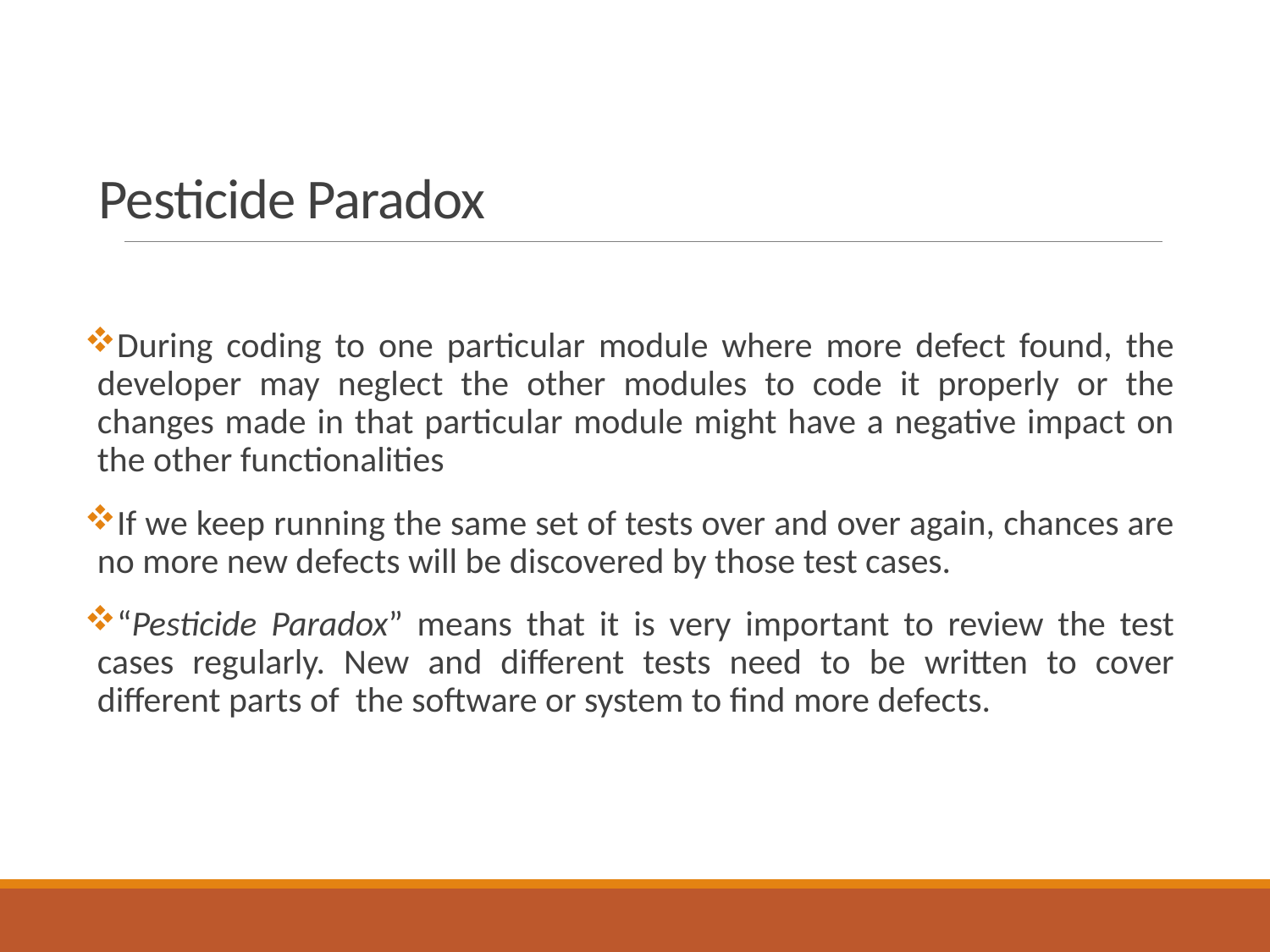

# Pesticide Paradox

During coding to one particular module where more defect found, the developer may neglect the other modules to code it properly or the changes made in that particular module might have a negative impact on the other functionalities
If we keep running the same set of tests over and over again, chances are no more new defects will be discovered by those test cases.
“Pesticide Paradox” means that it is very important to review the test cases regularly. New and different tests need to be written to cover different parts of  the software or system to find more defects.